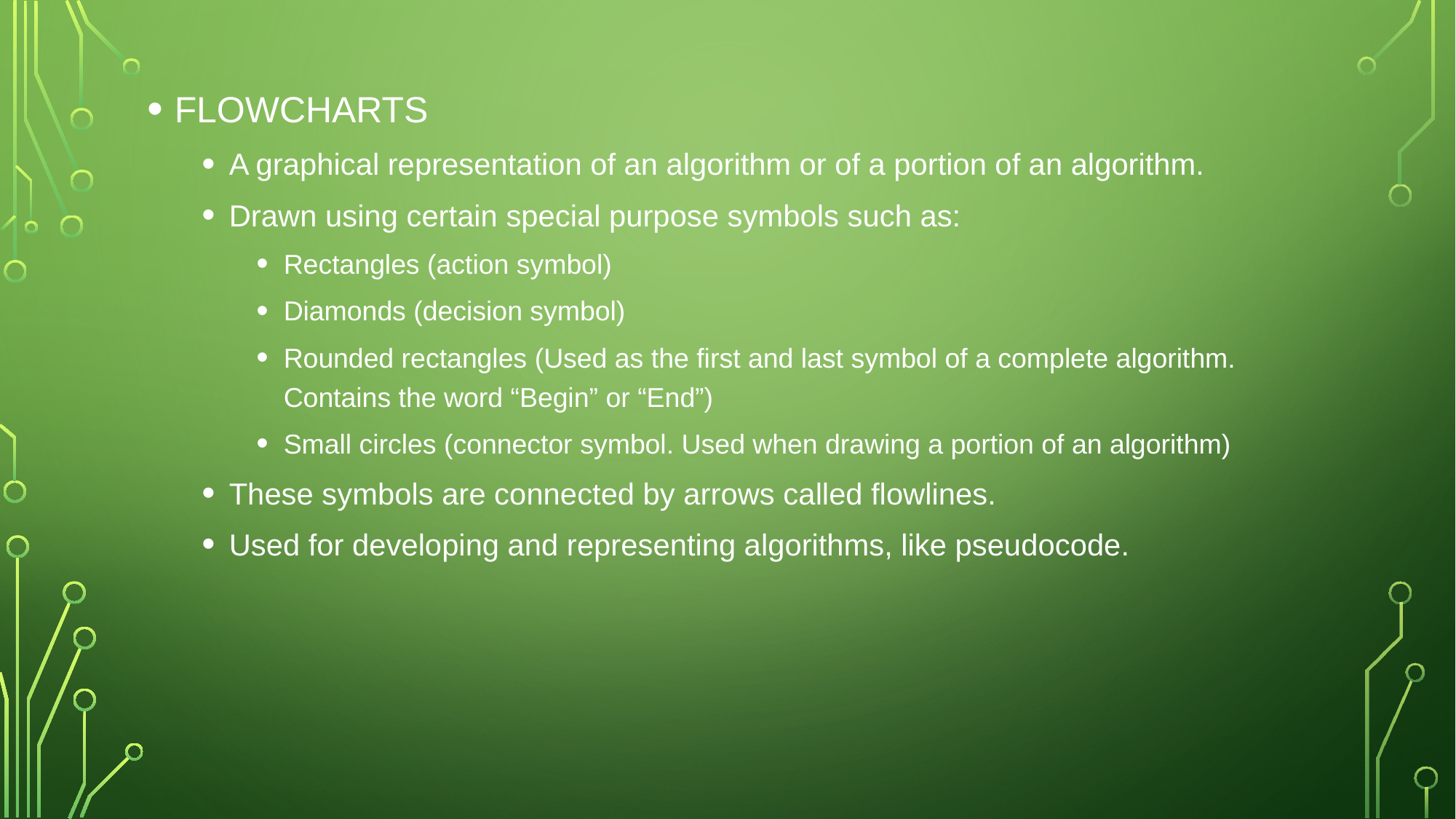

FLOWCHARTS
A graphical representation of an algorithm or of a portion of an algorithm.
Drawn using certain special purpose symbols such as:
Rectangles (action symbol)
Diamonds (decision symbol)
Rounded rectangles (Used as the first and last symbol of a complete algorithm. Contains the word “Begin” or “End”)
Small circles (connector symbol. Used when drawing a portion of an algorithm)
These symbols are connected by arrows called flowlines.
Used for developing and representing algorithms, like pseudocode.